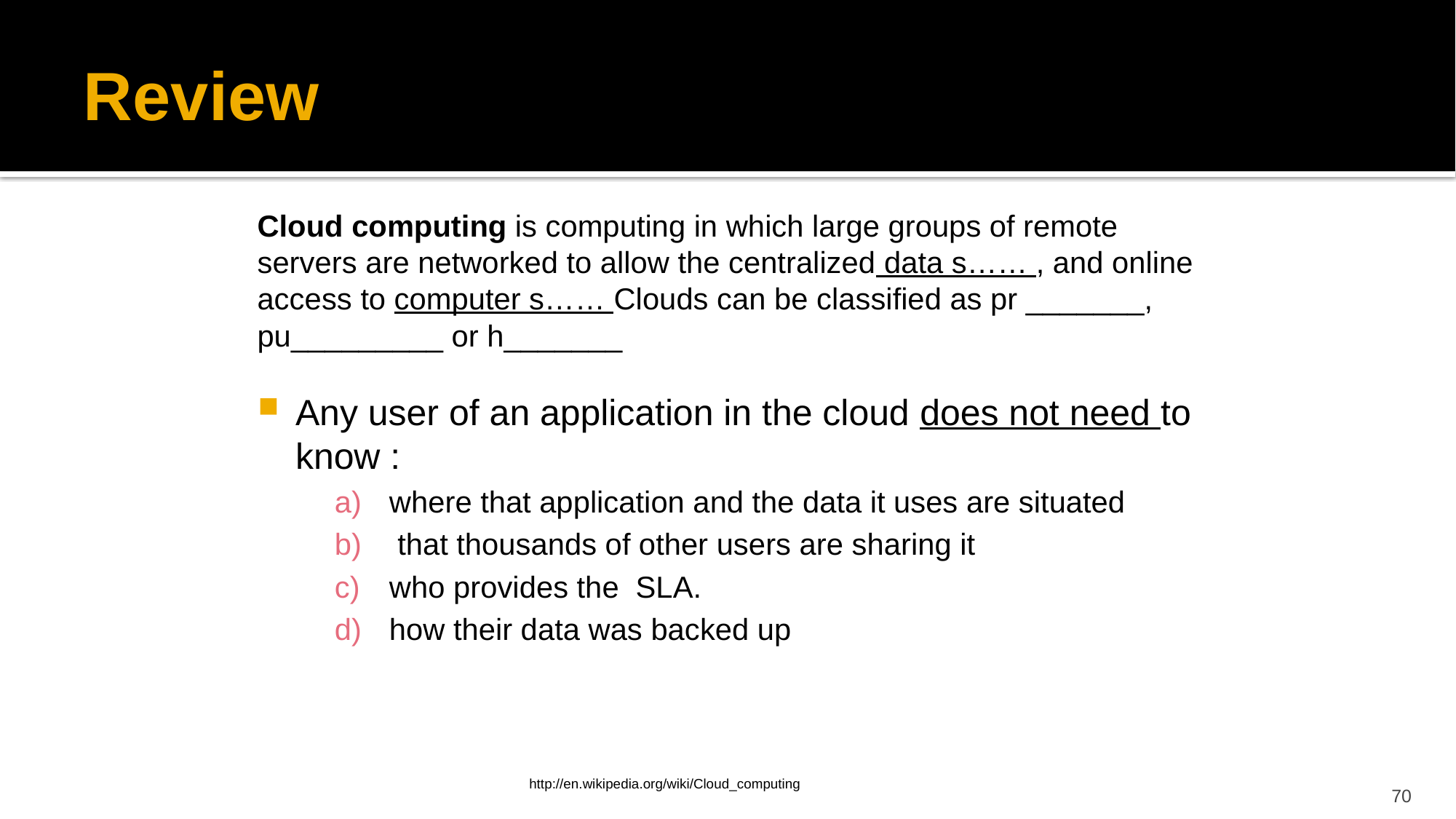

# Review
Cloud computing is computing in which large groups of remote servers are networked to allow the centralized data s…… , and online access to computer s…… Clouds can be classified as pr _______, pu_________ or h_______

Any user of an application in the cloud does not need to know :
where that application and the data it uses are situated
 that thousands of other users are sharing it
who provides the  SLA.
how their data was backed up

http://en.wikipedia.org/wiki/Cloud_computing
70